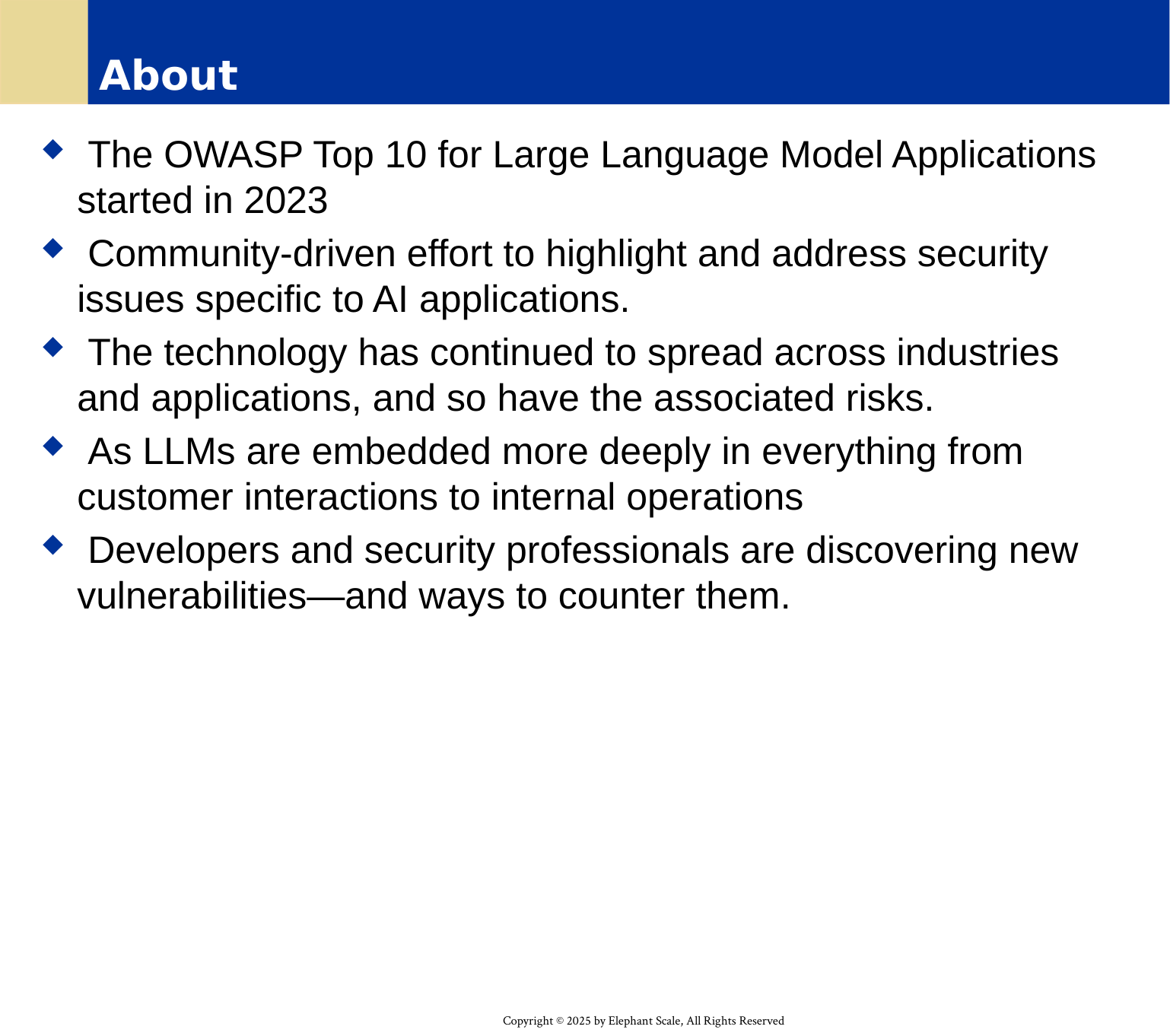

# About
 The OWASP Top 10 for Large Language Model Applications started in 2023
 Community-driven effort to highlight and address security issues specific to AI applications.
 The technology has continued to spread across industries and applications, and so have the associated risks.
 As LLMs are embedded more deeply in everything from customer interactions to internal operations
 Developers and security professionals are discovering new vulnerabilities—and ways to counter them.
Copyright © 2025 by Elephant Scale, All Rights Reserved